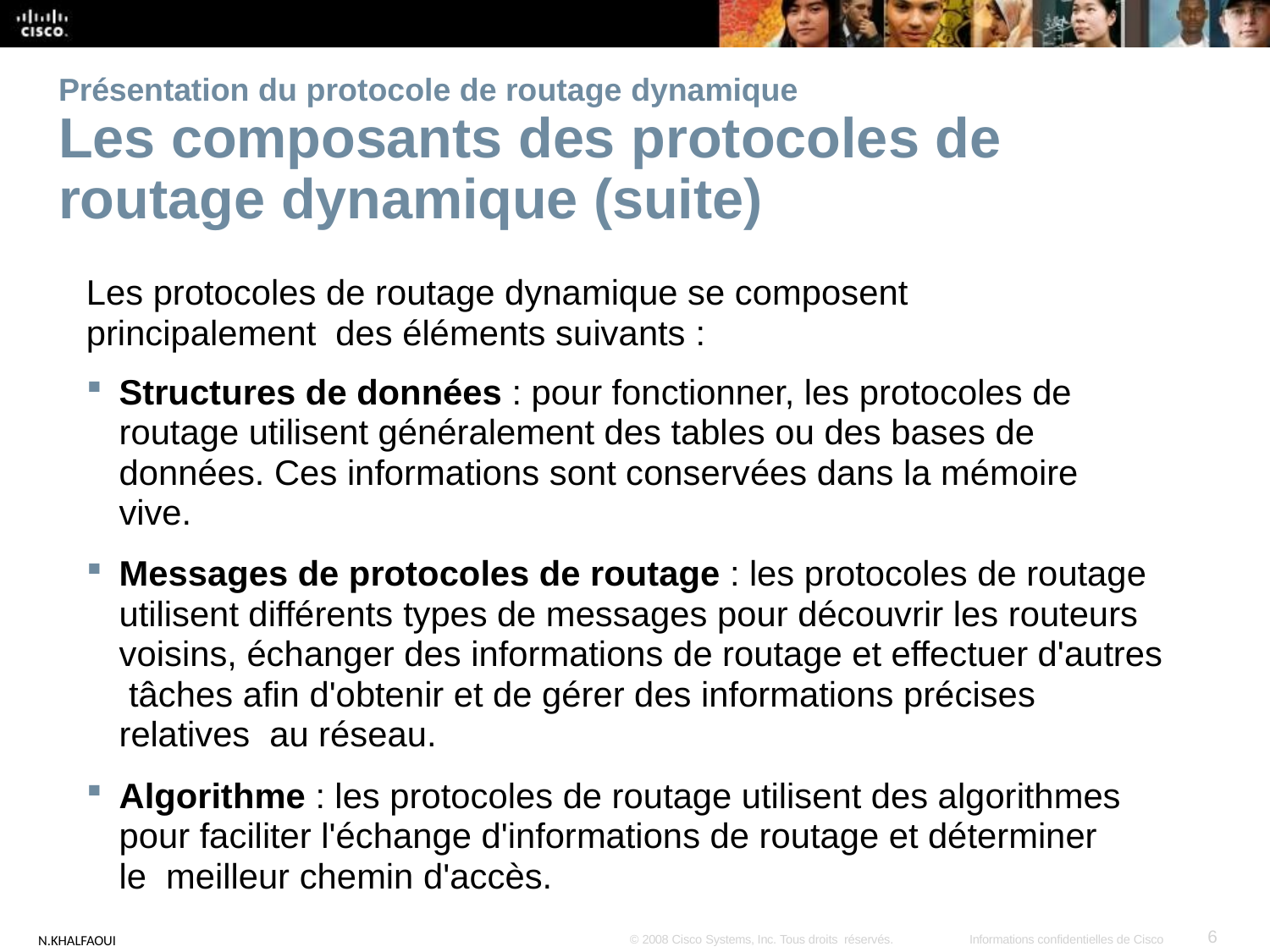

Présentation du protocole de routage dynamique
# Les composants des protocoles de  routage dynamique (suite)
Les protocoles de routage dynamique se composent principalement  des éléments suivants :
Structures de données : pour fonctionner, les protocoles de  routage utilisent généralement des tables ou des bases de  données. Ces informations sont conservées dans la mémoire vive.
Messages de protocoles de routage : les protocoles de routage  utilisent différents types de messages pour découvrir les routeurs  voisins, échanger des informations de routage et effectuer d'autres  tâches afin d'obtenir et de gérer des informations précises relatives  au réseau.
Algorithme : les protocoles de routage utilisent des algorithmes  pour faciliter l'échange d'informations de routage et déterminer le  meilleur chemin d'accès.
6
N.KHALFAOUI
© 2008 Cisco Systems, Inc. Tous droits réservés.
Informations confidentielles de Cisco